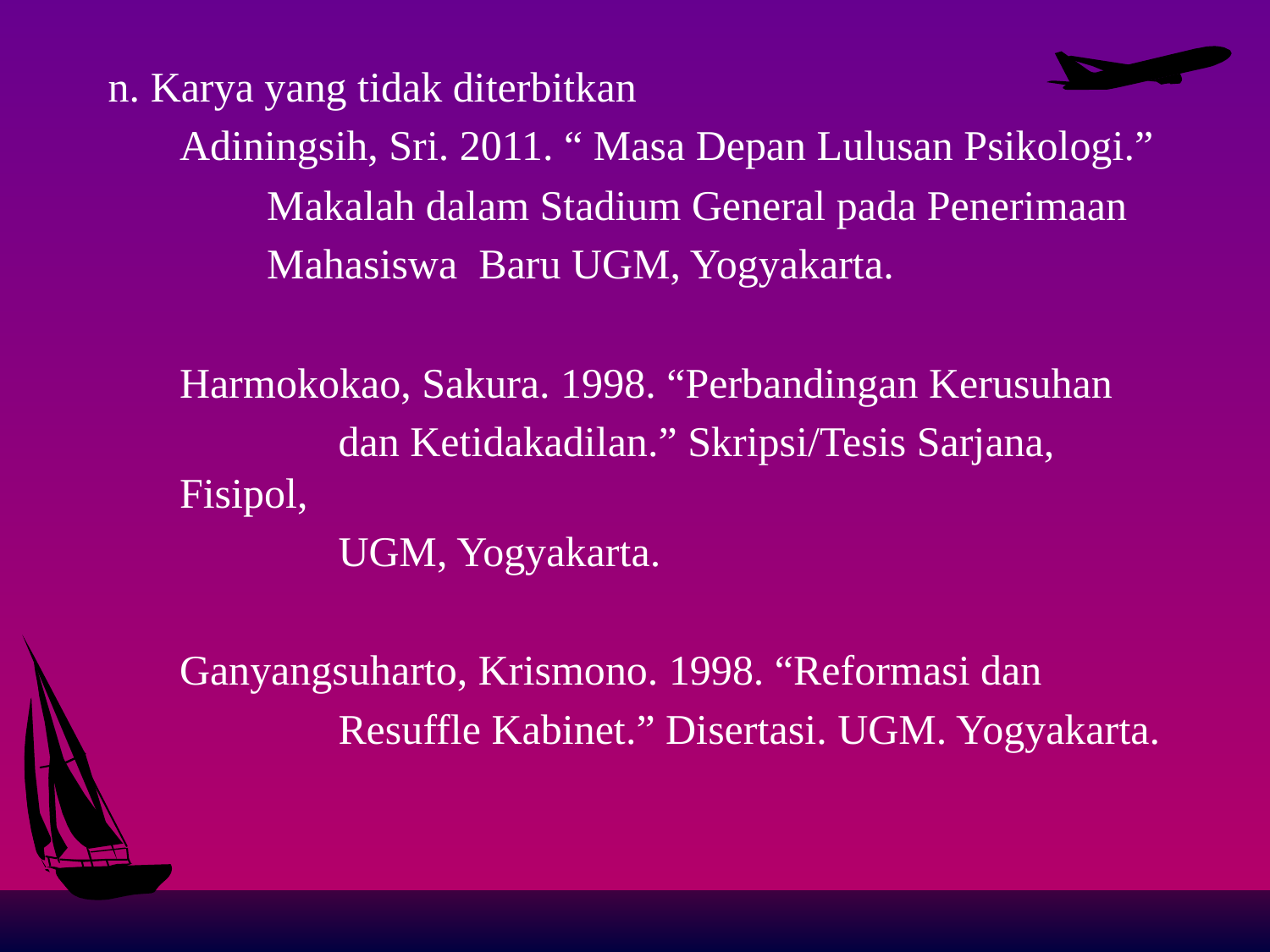

n. Karya yang tidak diterbitkan
	Adiningsih, Sri. 2011. “ Masa Depan Lulusan Psikologi.”
               Makalah dalam Stadium General pada Penerimaan
               Mahasiswa  Baru UGM, Yogyakarta.

	Harmokokao, Sakura. 1998. “Perbandingan Kerusuhan
		   dan Ketidakadilan.” Skripsi/Tesis Sarjana, Fisipol,
		   UGM, Yogyakarta.

	Ganyangsuharto, Krismono. 1998. “Reformasi dan
		   Resuffle Kabinet.” Disertasi. UGM. Yogyakarta.